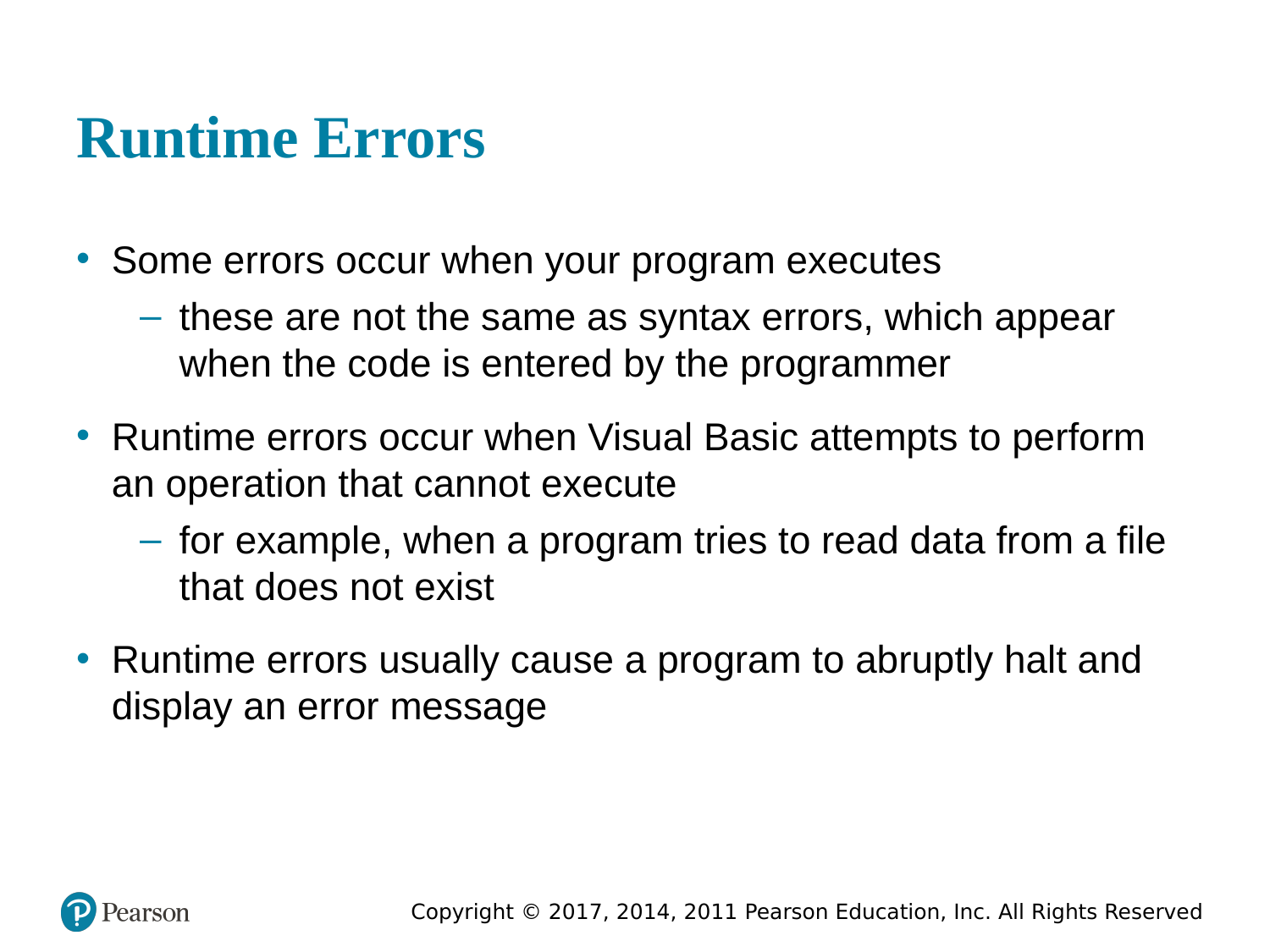

# Runtime Errors
Some errors occur when your program executes
these are not the same as syntax errors, which appear when the code is entered by the programmer
Runtime errors occur when Visual Basic attempts to perform an operation that cannot execute
for example, when a program tries to read data from a file that does not exist
Runtime errors usually cause a program to abruptly halt and display an error message